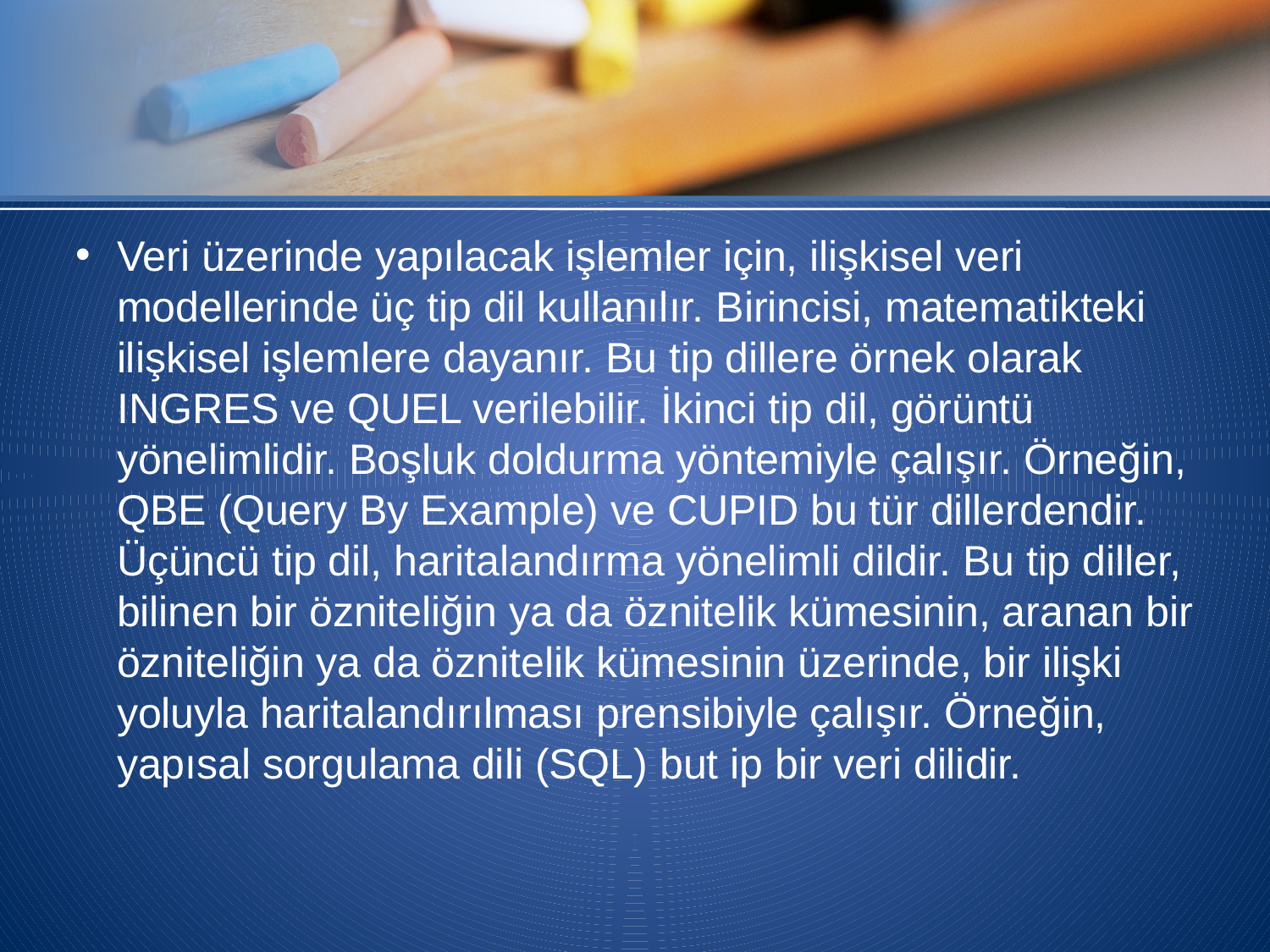

#
Veri üzerinde yapılacak işlemler için, ilişkisel veri modellerinde üç tip dil kullanılır. Birincisi, matematikteki ilişkisel işlemlere dayanır. Bu tip dillere örnek olarak INGRES ve QUEL verilebilir. İkinci tip dil, görüntü yönelimlidir. Boşluk doldurma yöntemiyle çalışır. Örneğin, QBE (Query By Example) ve CUPID bu tür dillerdendir. Üçüncü tip dil, haritalandırma yönelimli dildir. Bu tip diller, bilinen bir özniteliğin ya da öznitelik kümesinin, aranan bir özniteliğin ya da öznitelik kümesinin üzerinde, bir ilişki yoluyla haritalandırılması prensibiyle çalışır. Örneğin, yapısal sorgulama dili (SQL) but ip bir veri dilidir.